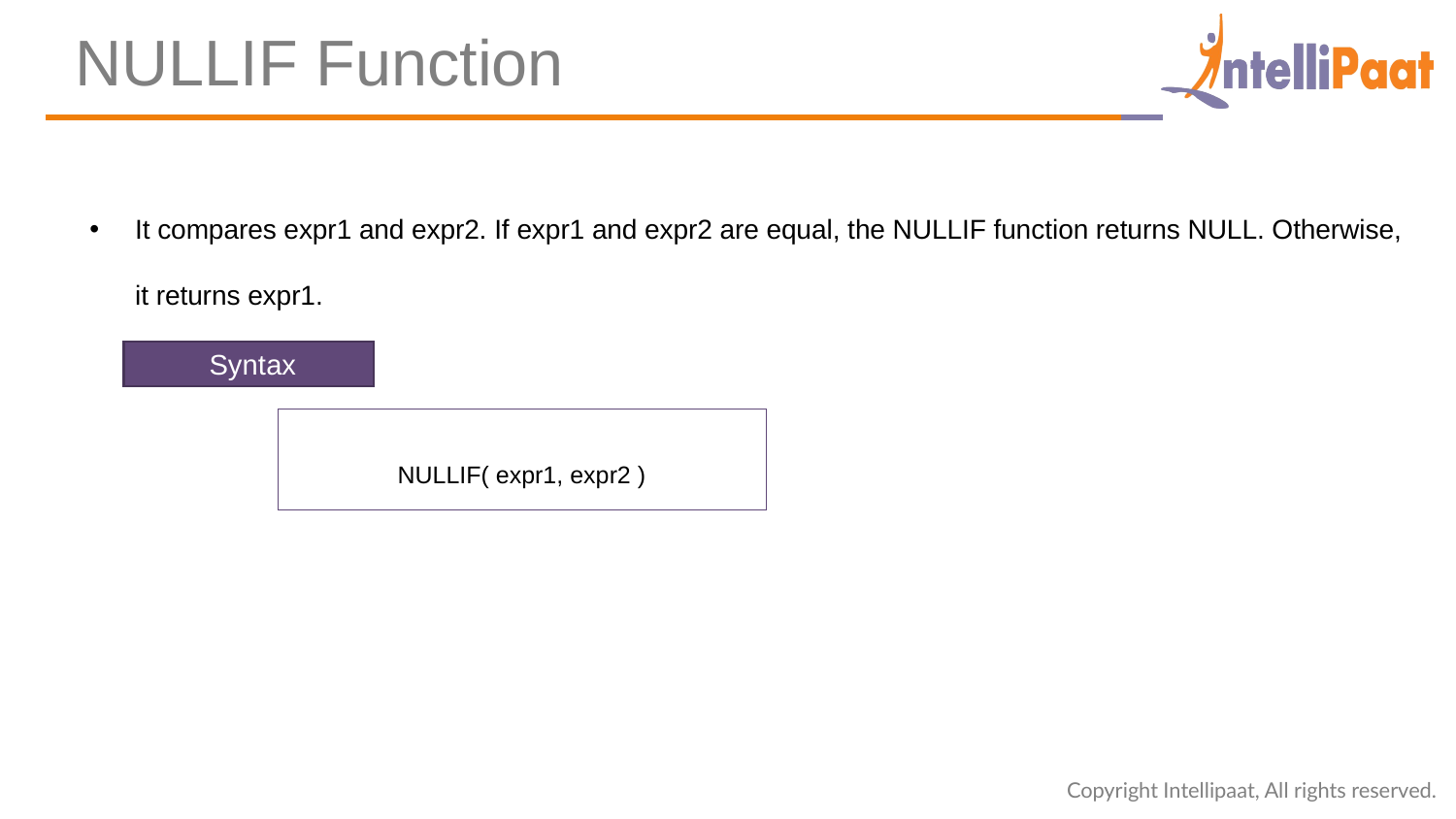

NULLIF Function
It compares expr1 and expr2. If expr1 and expr2 are equal, the NULLIF function returns NULL. Otherwise, it returns expr1.
 Syntax
NULLIF( expr1, expr2 )